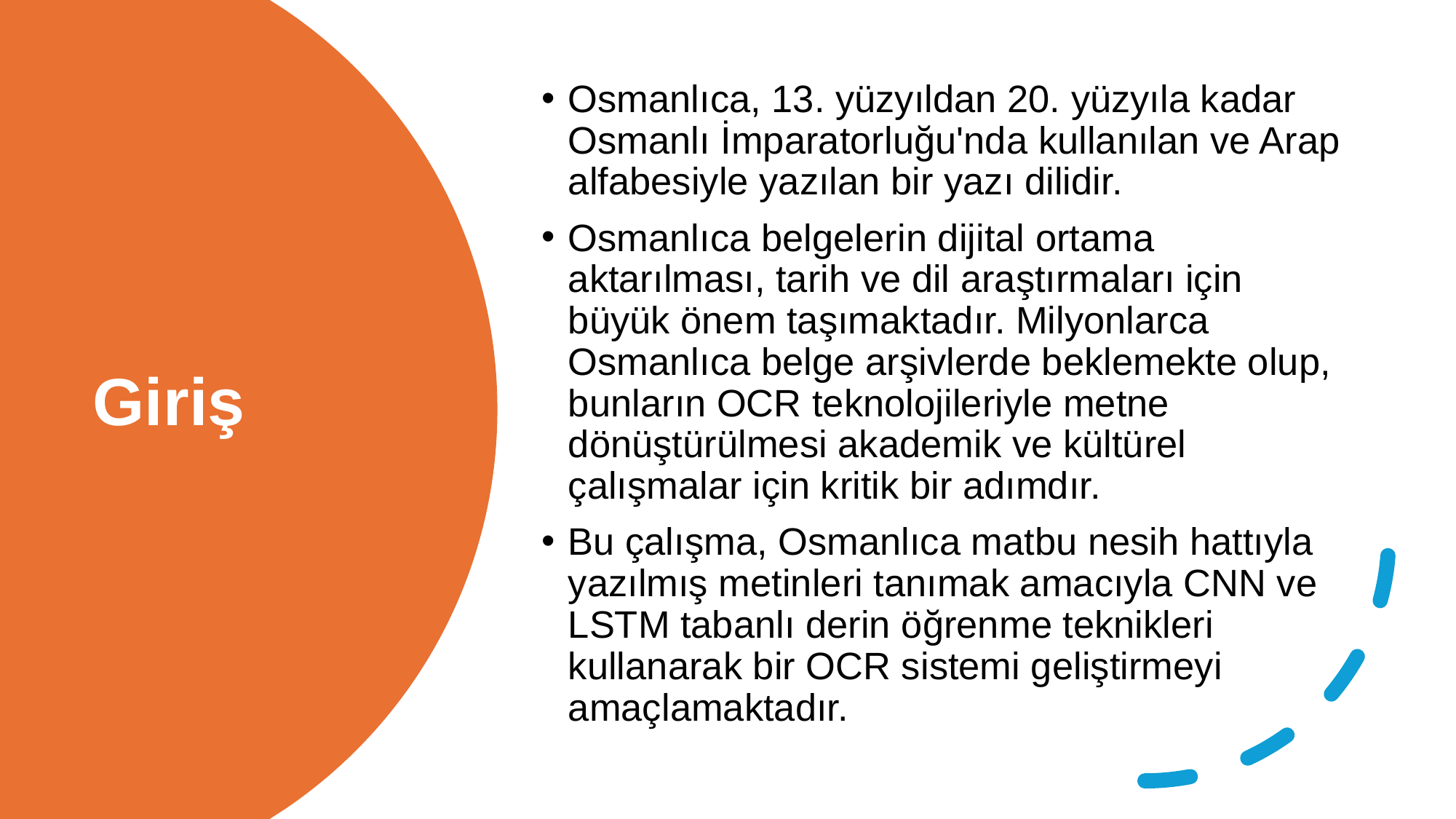

Osmanlıca, 13. yüzyıldan 20. yüzyıla kadar Osmanlı İmparatorluğu'nda kullanılan ve Arap alfabesiyle yazılan bir yazı dilidir.
Osmanlıca belgelerin dijital ortama aktarılması, tarih ve dil araştırmaları için büyük önem taşımaktadır. Milyonlarca Osmanlıca belge arşivlerde beklemekte olup, bunların OCR teknolojileriyle metne dönüştürülmesi akademik ve kültürel çalışmalar için kritik bir adımdır.
Bu çalışma, Osmanlıca matbu nesih hattıyla yazılmış metinleri tanımak amacıyla CNN ve LSTM tabanlı derin öğrenme teknikleri kullanarak bir OCR sistemi geliştirmeyi amaçlamaktadır.
# Giriş